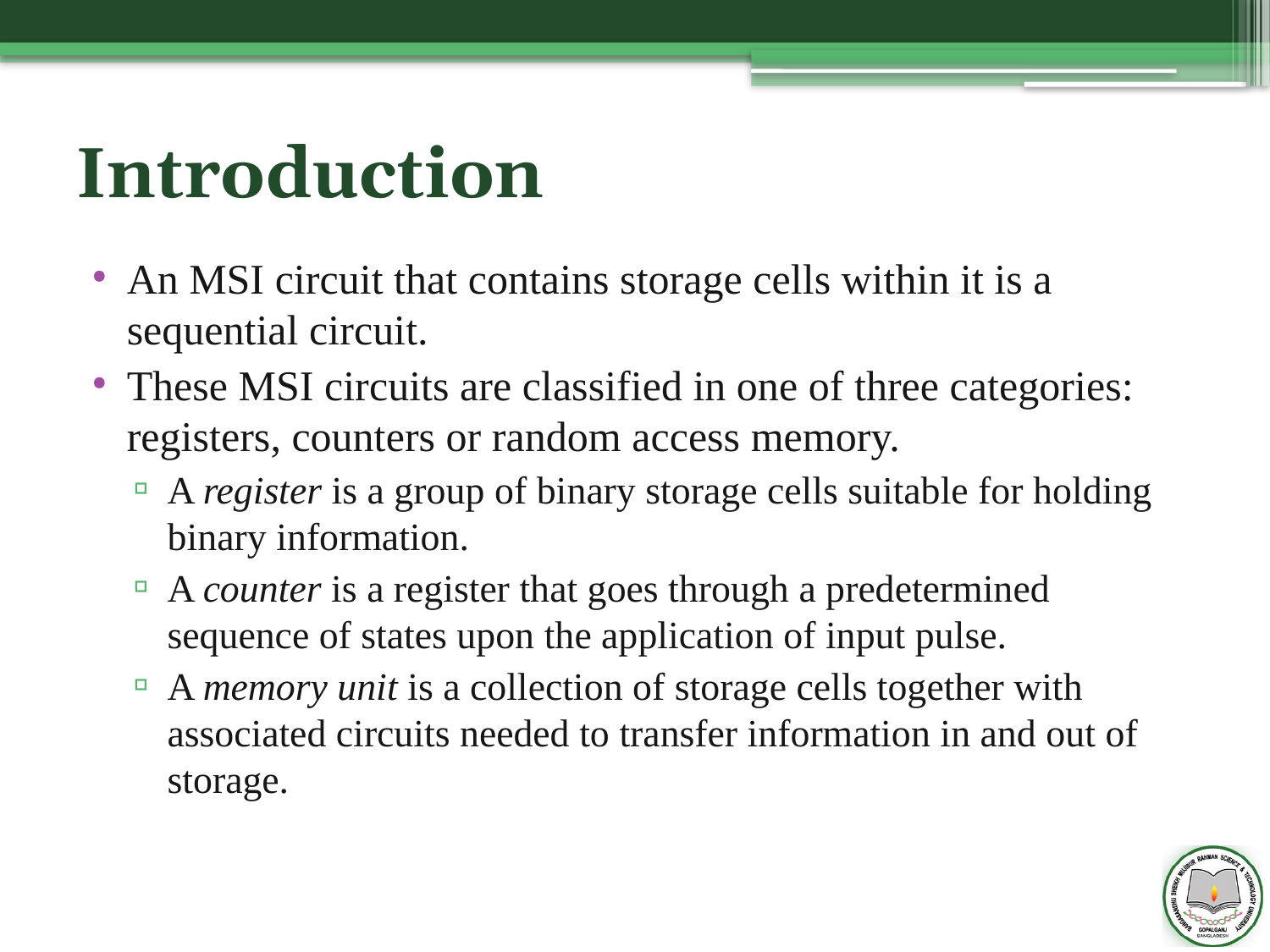

# Introduction
An MSI circuit that contains storage cells within it is a sequential circuit.
These MSI circuits are classified in one of three categories: registers, counters or random access memory.
A register is a group of binary storage cells suitable for holding binary information.
A counter is a register that goes through a predetermined sequence of states upon the application of input pulse.
A memory unit is a collection of storage cells together with associated circuits needed to transfer information in and out of storage.